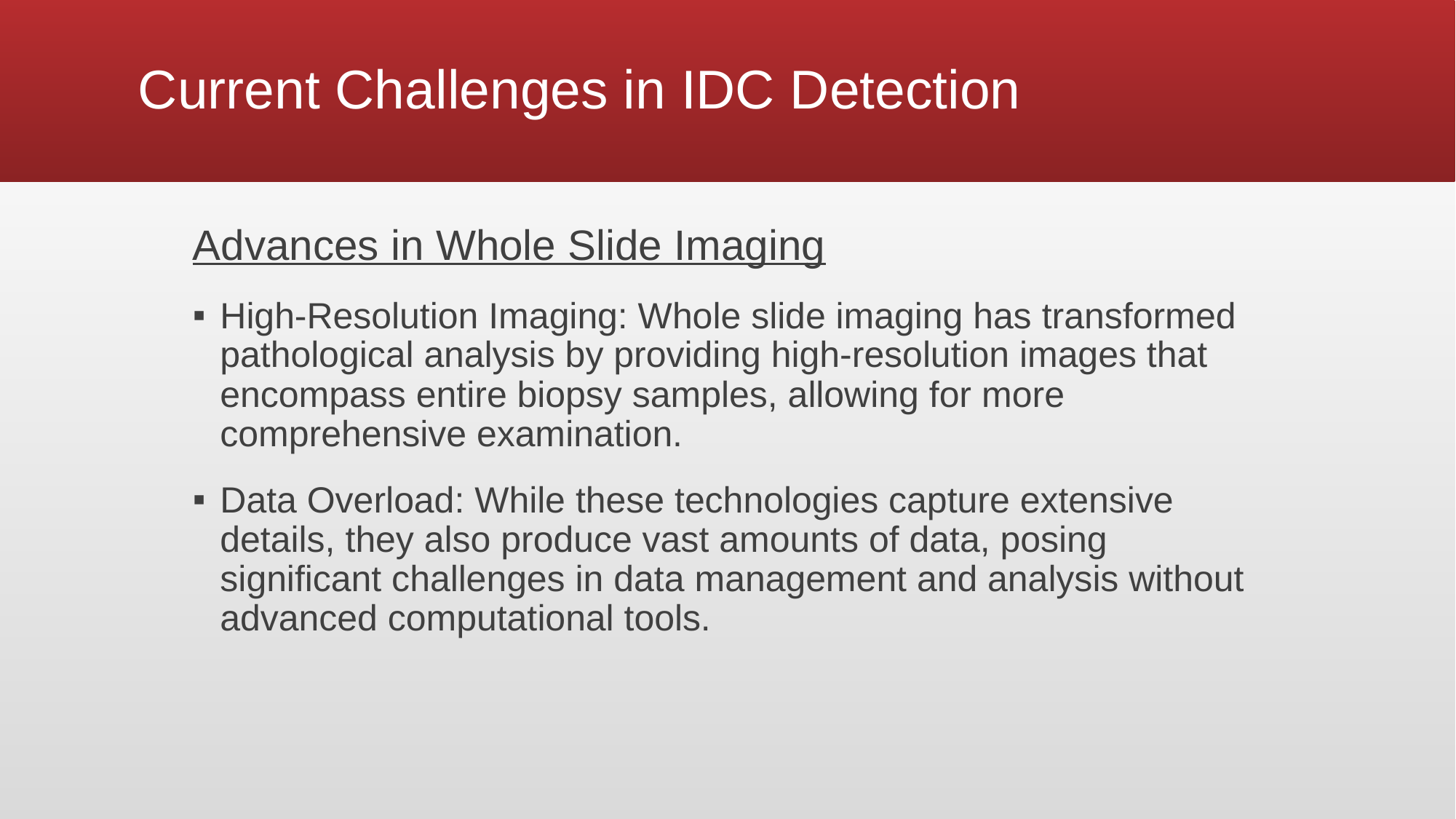

# Current Challenges in IDC Detection
Advances in Whole Slide Imaging
High-Resolution Imaging: Whole slide imaging has transformed pathological analysis by providing high-resolution images that encompass entire biopsy samples, allowing for more comprehensive examination.
Data Overload: While these technologies capture extensive details, they also produce vast amounts of data, posing significant challenges in data management and analysis without advanced computational tools.